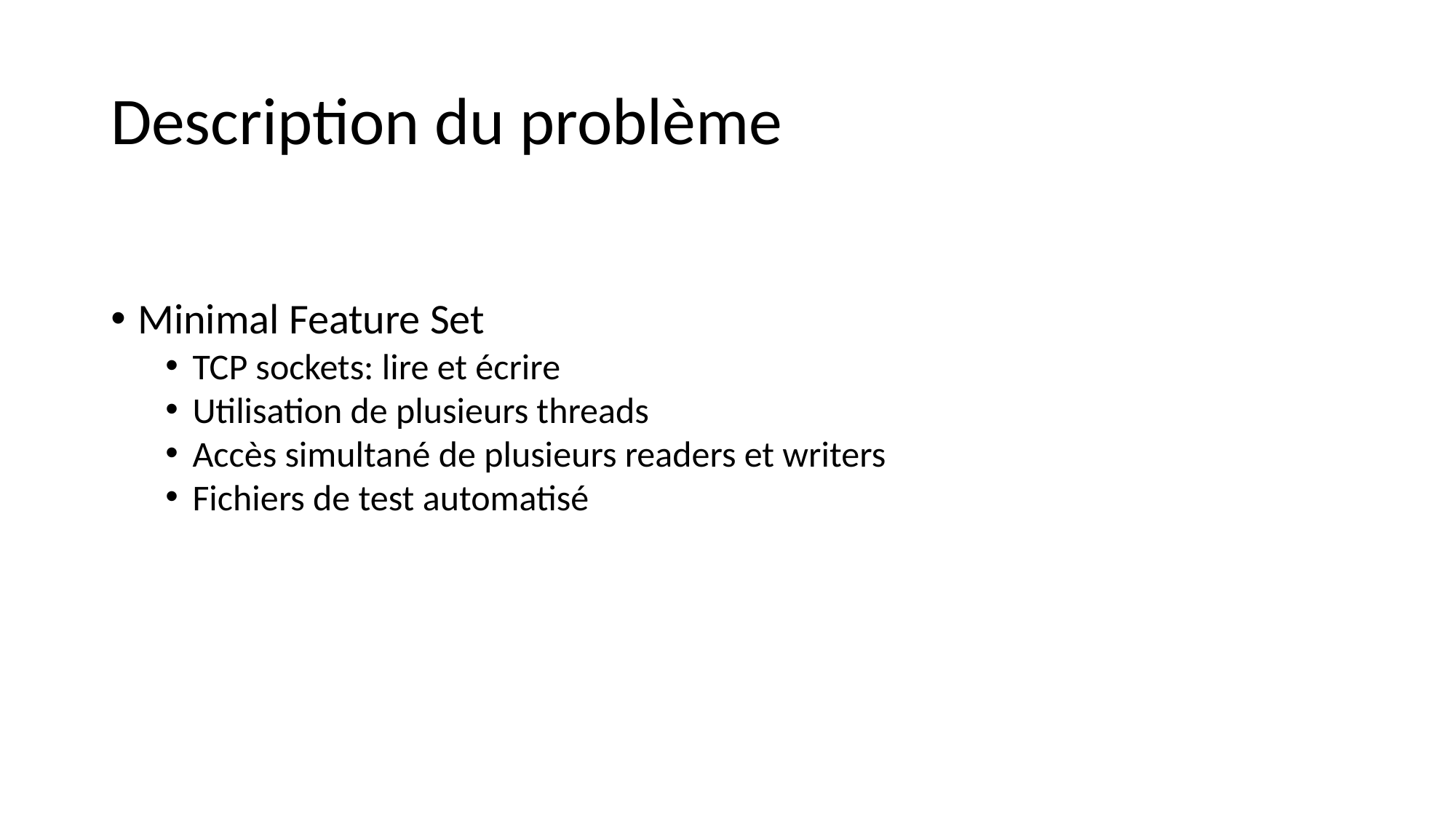

Description du problème
Minimal Feature Set
TCP sockets: lire et écrire
Utilisation de plusieurs threads
Accès simultané de plusieurs readers et writers
Fichiers de test automatisé